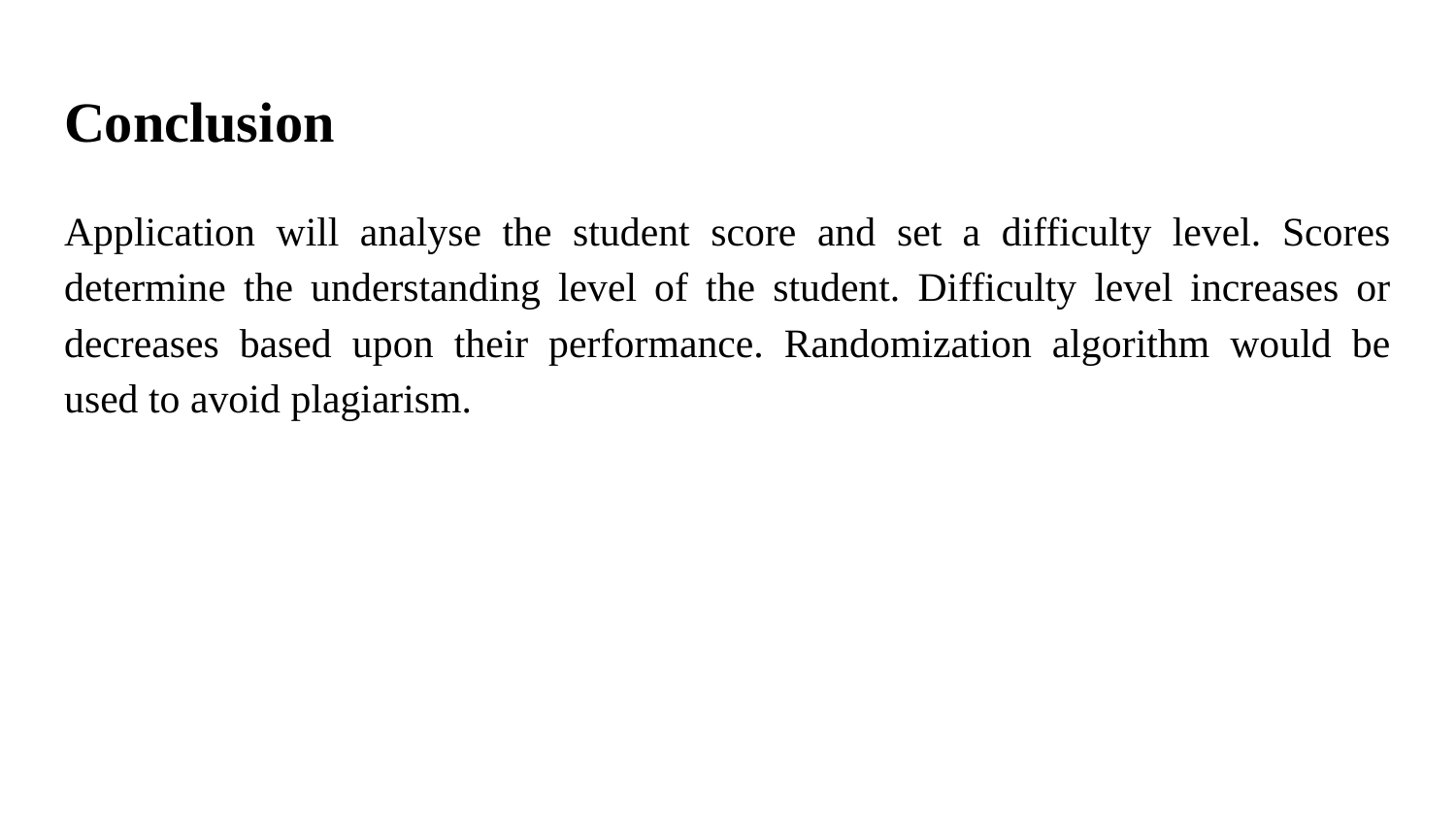

# Conclusion

Application will analyse the student score and set a difficulty level. Scores determine the understanding level of the student. Difficulty level increases or decreases based upon their performance. Randomization algorithm would be used to avoid plagiarism.